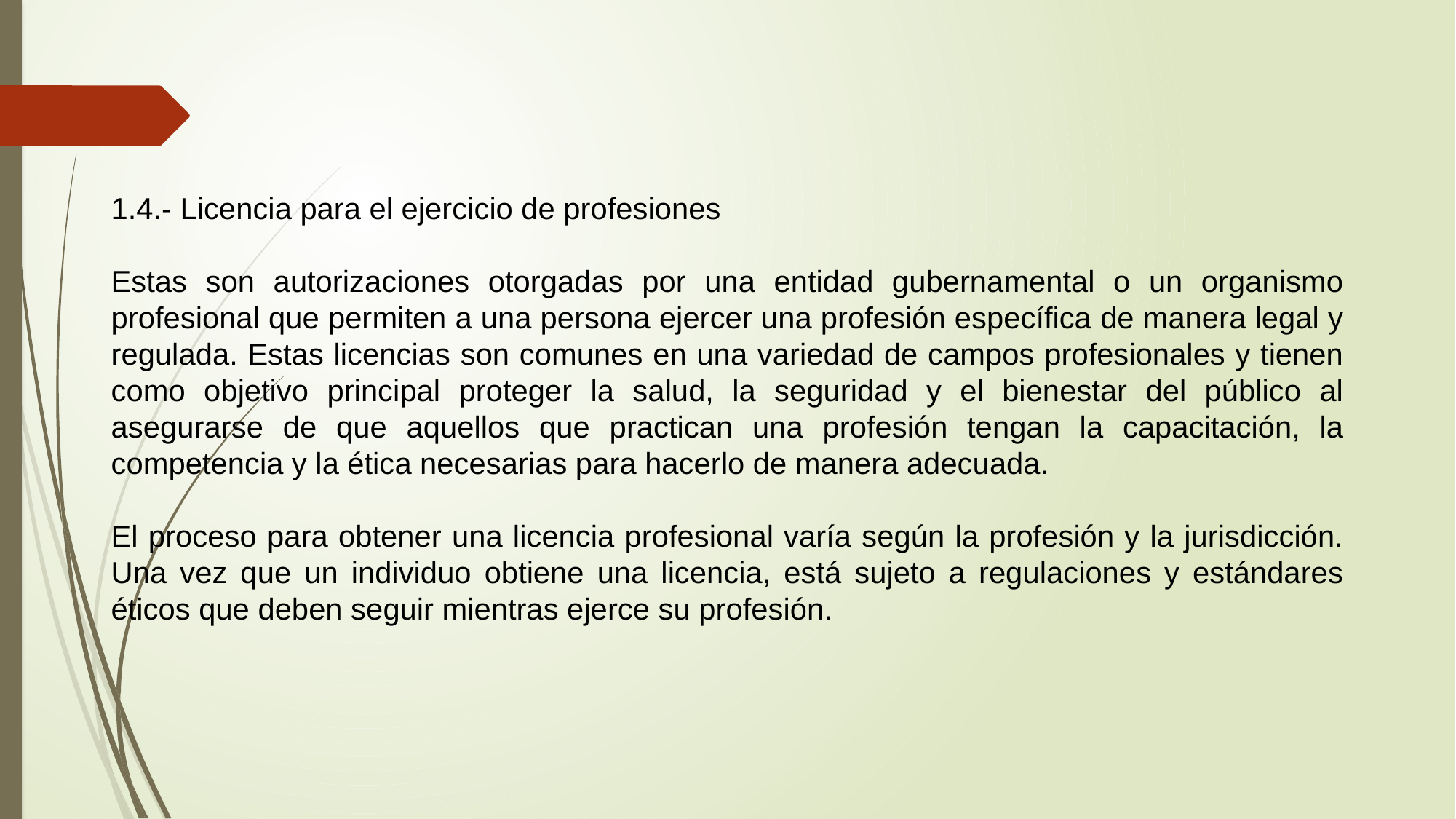

1.4.- Licencia para el ejercicio de profesiones

Estas son autorizaciones otorgadas por una entidad gubernamental o un organismo profesional que permiten a una persona ejercer una profesión específica de manera legal y regulada. Estas licencias son comunes en una variedad de campos profesionales y tienen como objetivo principal proteger la salud, la seguridad y el bienestar del público al asegurarse de que aquellos que practican una profesión tengan la capacitación, la competencia y la ética necesarias para hacerlo de manera adecuada.

El proceso para obtener una licencia profesional varía según la profesión y la jurisdicción. Una vez que un individuo obtiene una licencia, está sujeto a regulaciones y estándares éticos que deben seguir mientras ejerce su profesión.